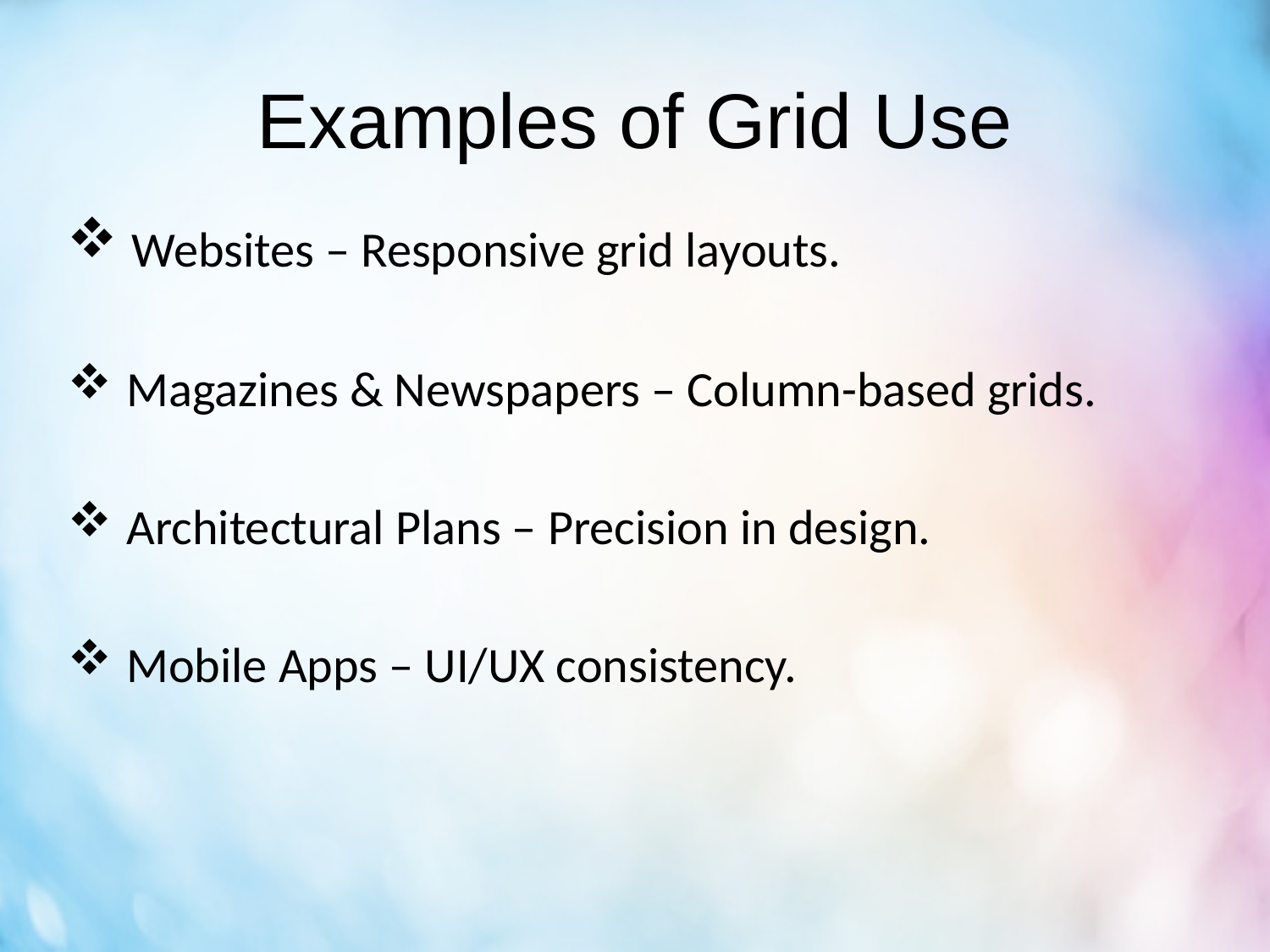

# Examples of Grid Use
 Websites – Responsive grid layouts.

 Magazines & Newspapers – Column-based grids.

 Architectural Plans – Precision in design.

 Mobile Apps – UI/UX consistency.